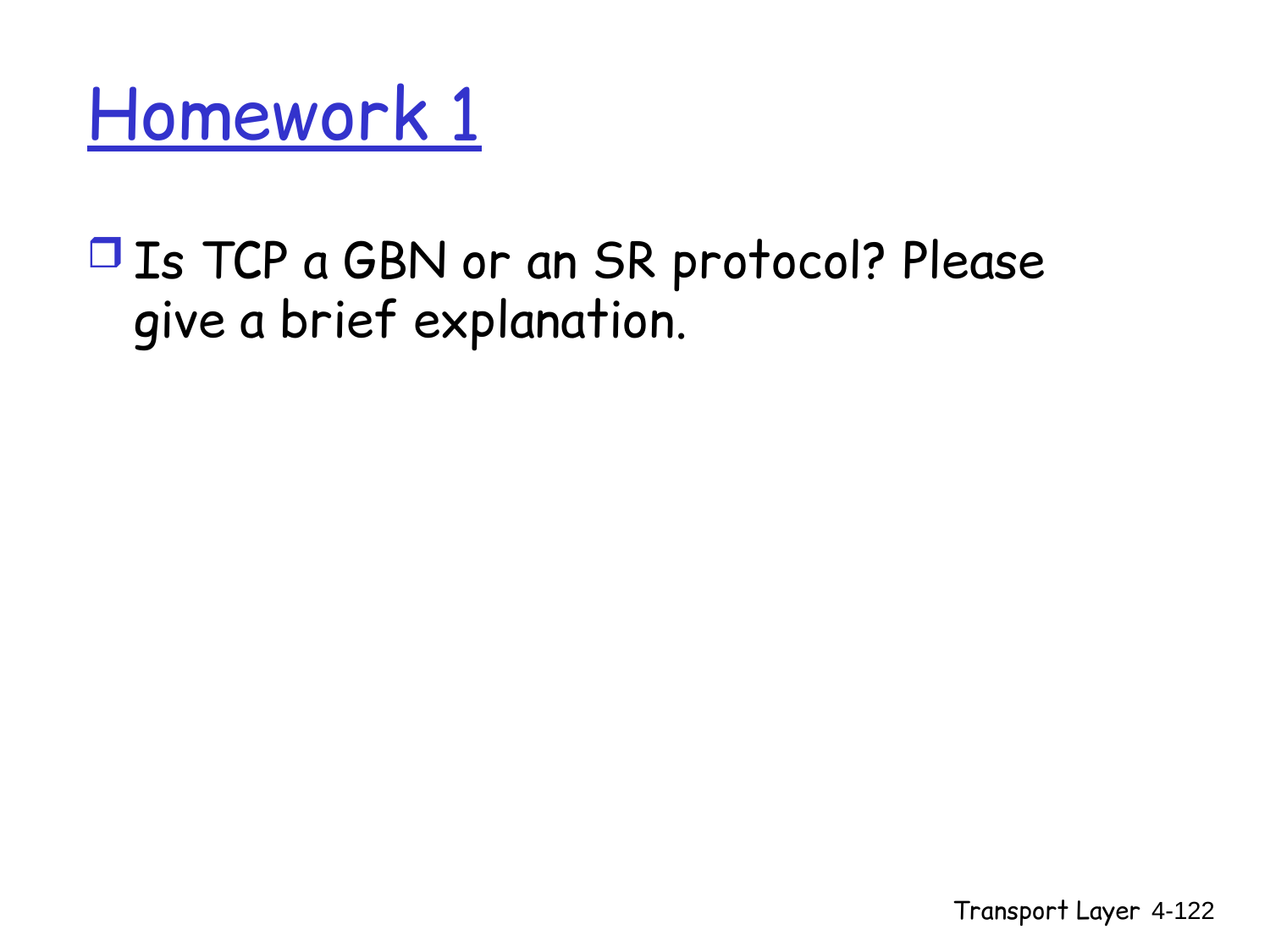

# Homework 1
Is TCP a GBN or an SR protocol? Please give a brief explanation.
Transport Layer
4-122